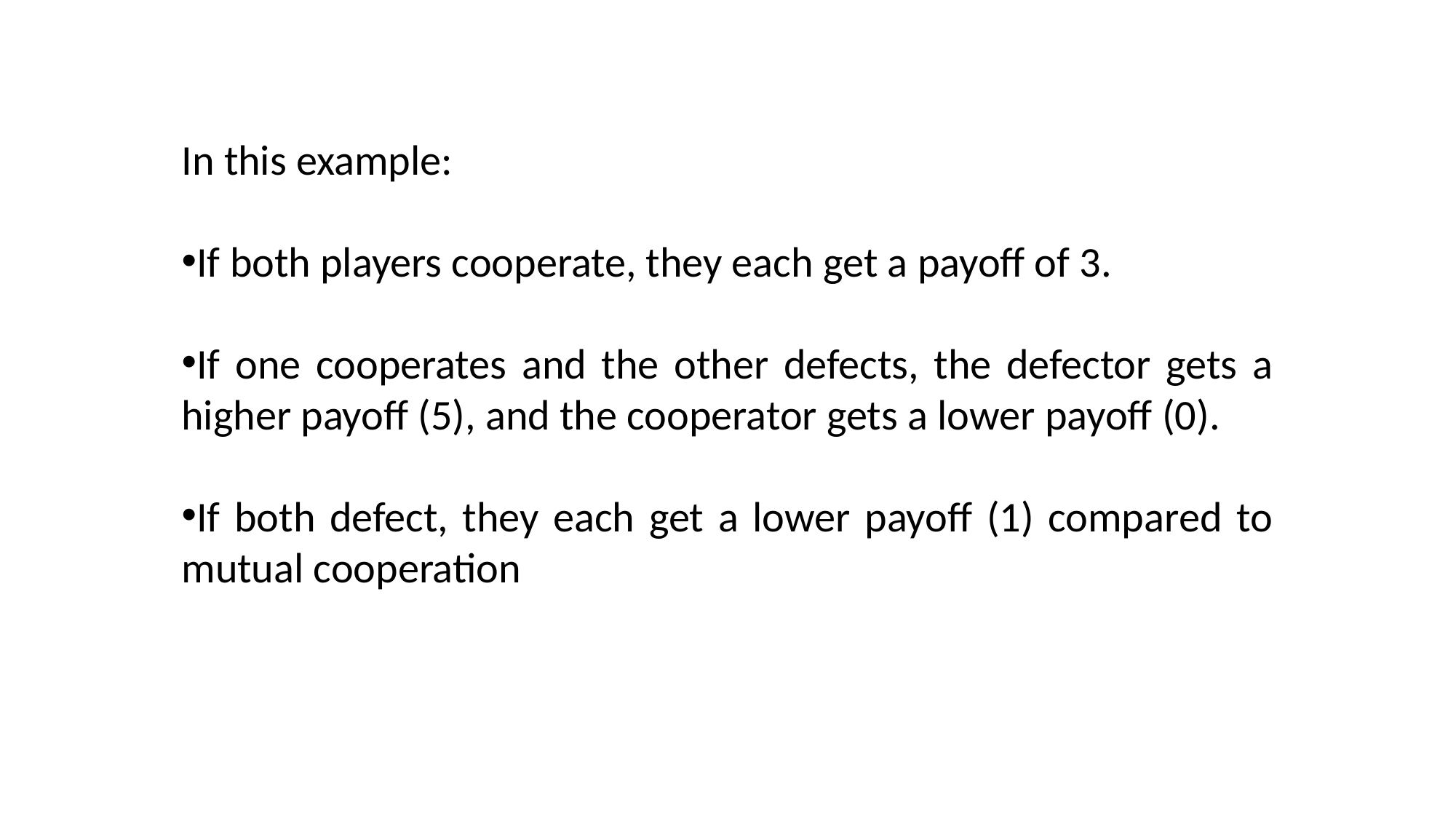

In this example:

If both players cooperate, they each get a payoff of 3.

If one cooperates and the other defects, the defector gets a higher payoff (5), and the cooperator gets a lower payoff (0).

If both defect, they each get a lower payoff (1) compared to mutual cooperation